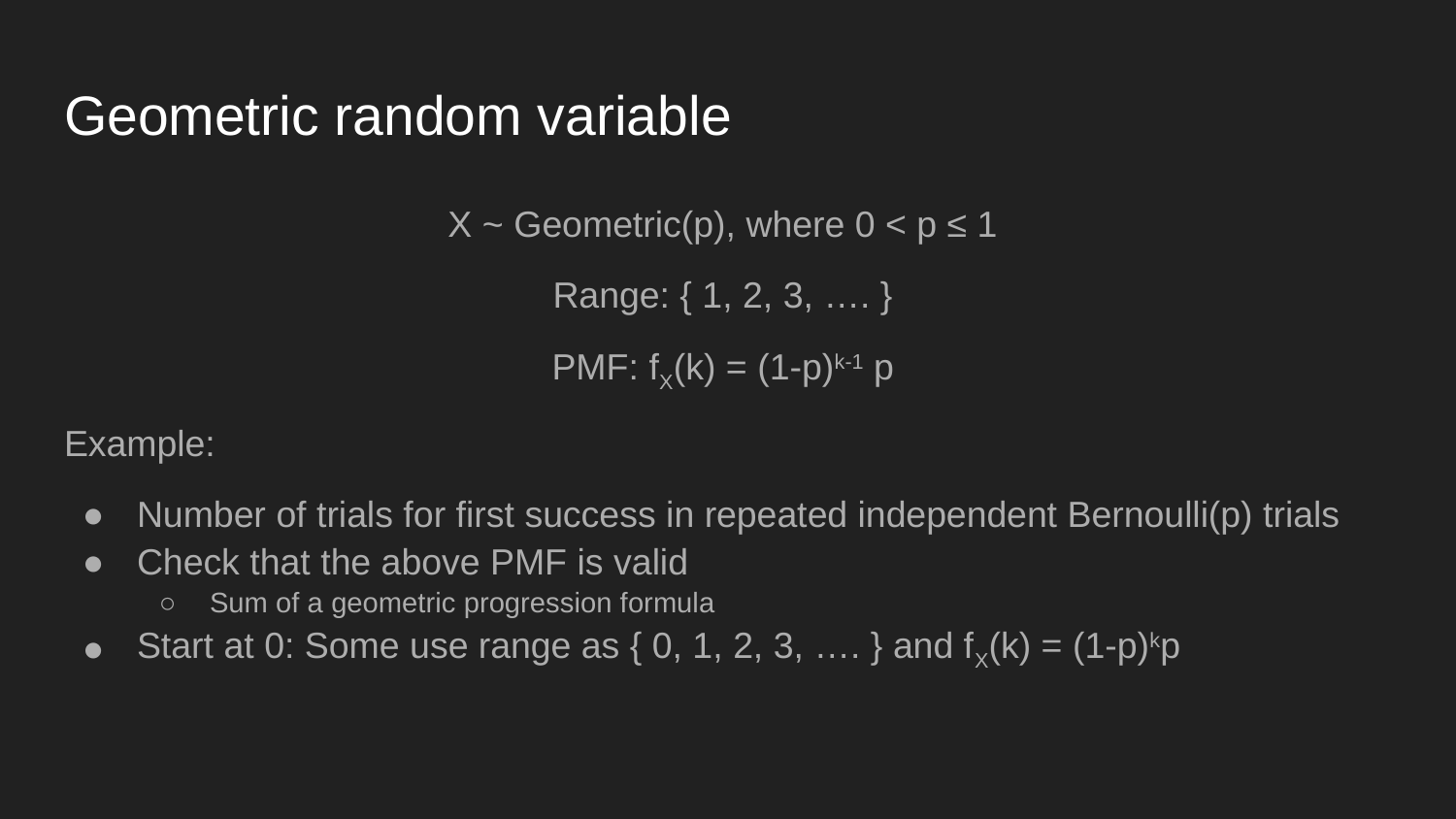

# Geometric random variable
X ~ Geometric(p), where 0 < p ≤ 1
Range: { 1, 2, 3, …. }
PMF: fX(k) = (1-p)k-1 p
Example:
Number of trials for first success in repeated independent Bernoulli(p) trials
Check that the above PMF is valid
Sum of a geometric progression formula
Start at 0: Some use range as { 0, 1, 2, 3, …. } and fX(k) = (1-p)kp